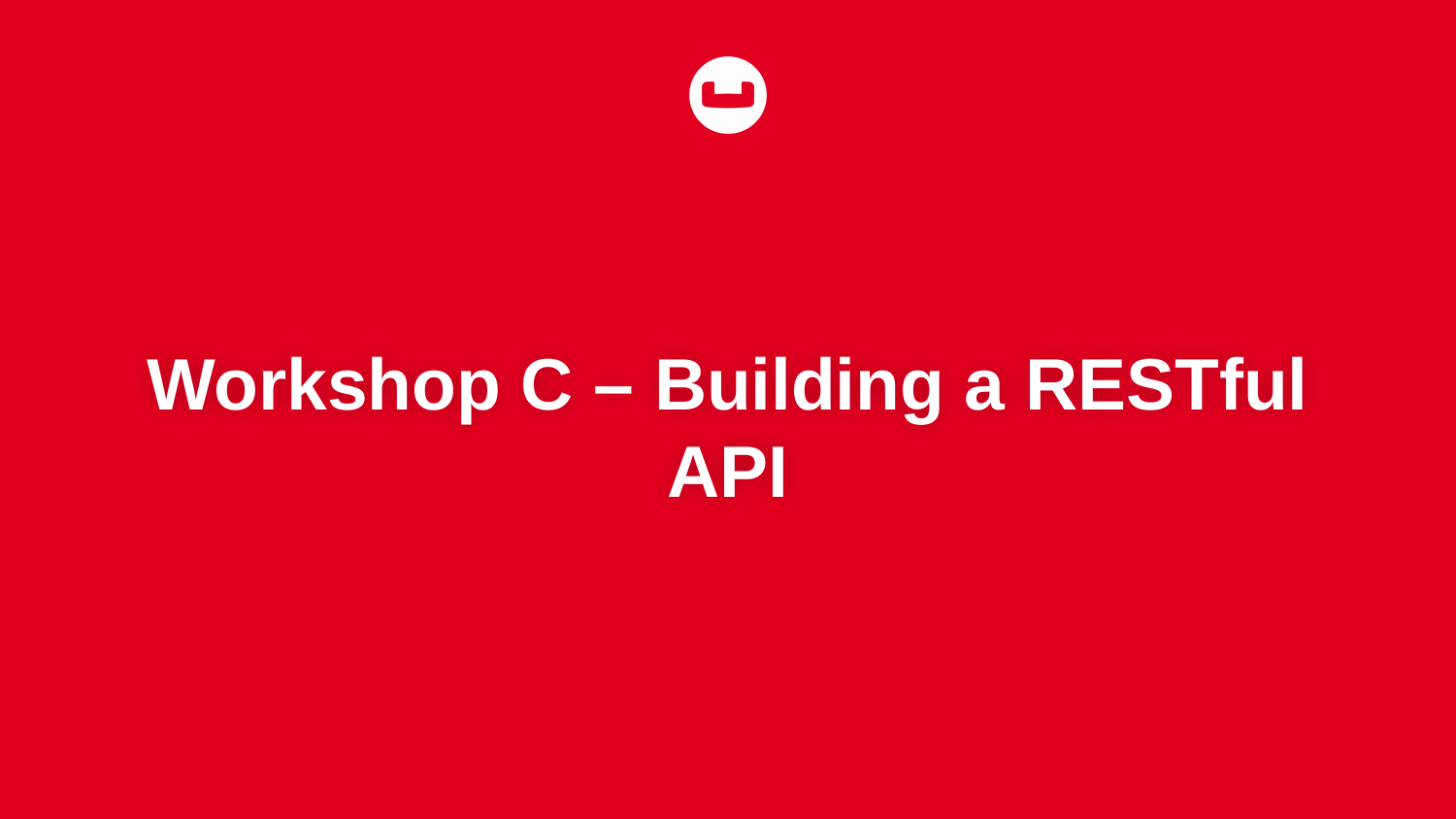

# Workshop C – Building a RESTful API